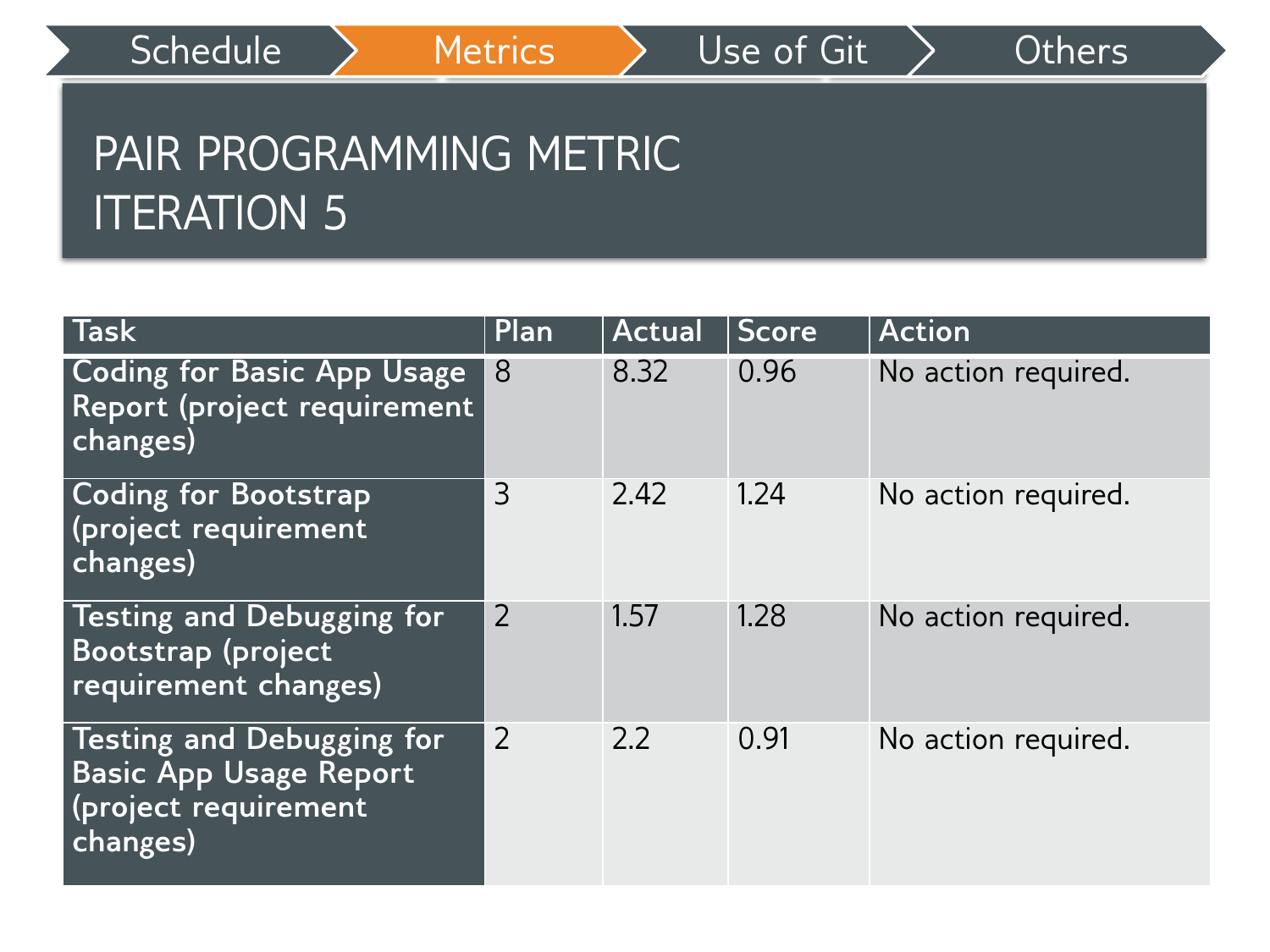

Iteration 2
Schedule
Metrics
Use of Git
Others
# Pair Programming Metric Iteration 5
| Task | Plan | Actual | Score | Action |
| --- | --- | --- | --- | --- |
| Coding for Basic App Usage Report (project requirement changes) | 8 | 8.32 | 0.96 | No action required. |
| Coding for Bootstrap (project requirement changes) | 3 | 2.42 | 1.24 | No action required. |
| Testing and Debugging for Bootstrap (project requirement changes) | 2 | 1.57 | 1.28 | No action required. |
| Testing and Debugging for Basic App Usage Report (project requirement changes) | 2 | 2.2 | 0.91 | No action required. |